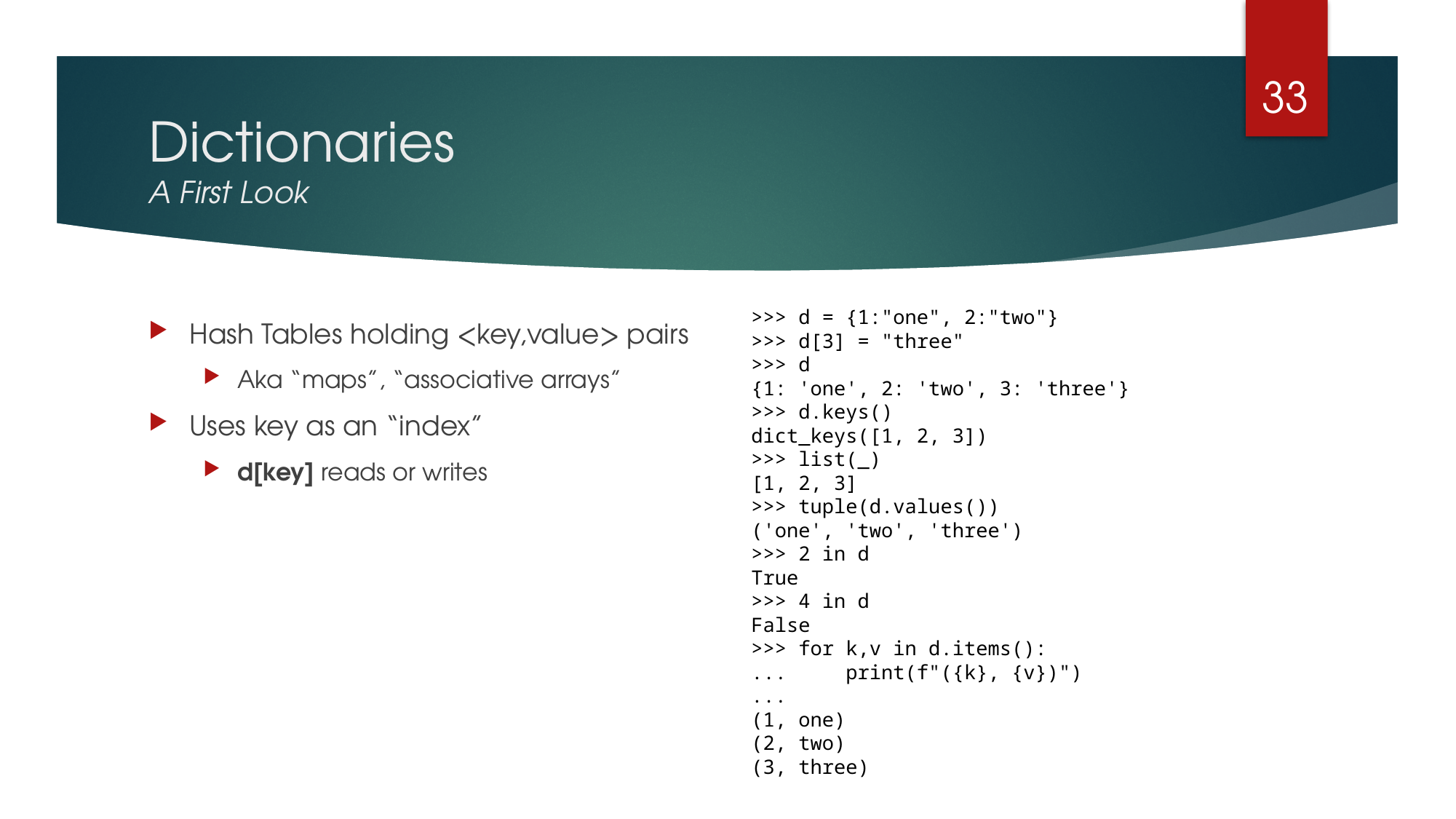

33
# Dictionaries A First Look
>>> d = {1:"one", 2:"two"}
>>> d[3] = "three"
>>> d
{1: 'one', 2: 'two', 3: 'three'}
>>> d.keys()
dict_keys([1, 2, 3])
>>> list(_)
[1, 2, 3]
>>> tuple(d.values())
('one', 'two', 'three')
>>> 2 in d
True
>>> 4 in d
False
>>> for k,v in d.items():
...     print(f"({k}, {v})")
...
(1, one)
(2, two)
(3, three)
Hash Tables holding <key,value> pairs
Aka “maps”, “associative arrays”
Uses key as an “index”
d[key] reads or writes